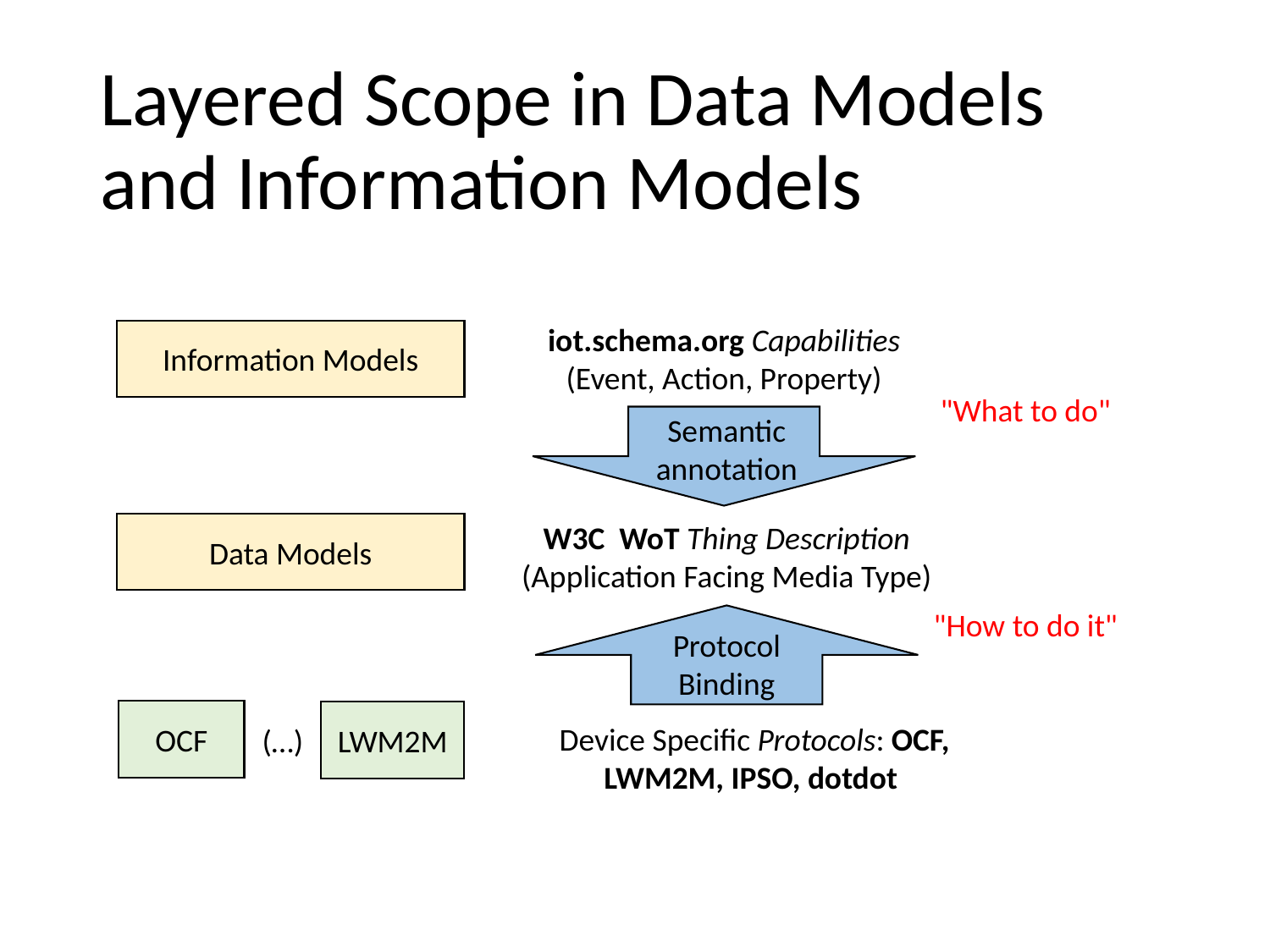

# Layered Scope in Data Models and Information Models
iot.schema.org Capabilities (Event, Action, Property)
Information Models
"What to do"
Semantic annotation

W3C  WoT Thing Description (Application Facing Media Type)
Data Models
"How to do it"

Protocol Binding
OCF
LWM2M
Device Specific Protocols: OCF, LWM2M, IPSO, dotdot
(…)